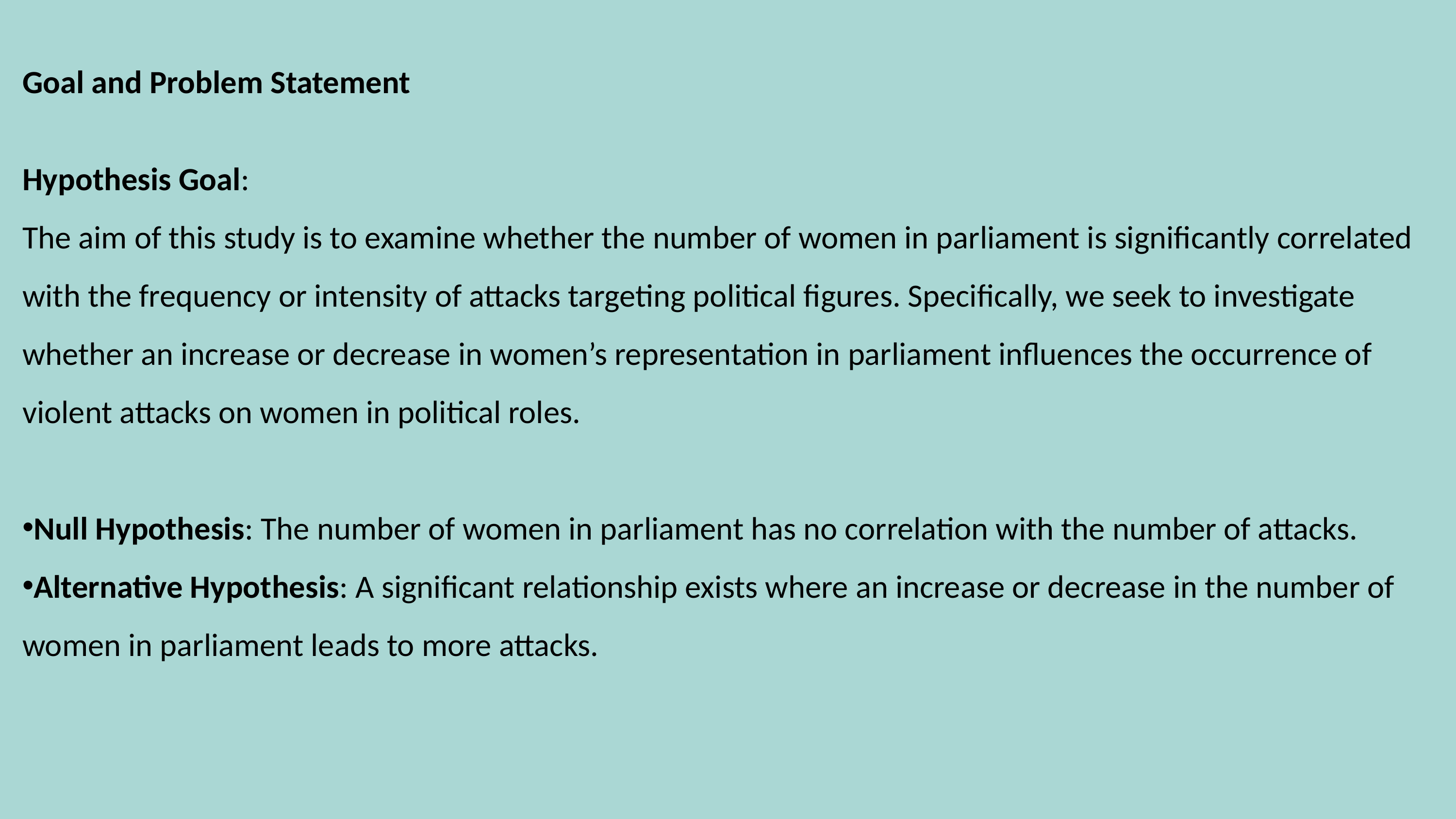

Goal and Problem Statement

Hypothesis Goal:
The aim of this study is to examine whether the number of women in parliament is significantly correlated with the frequency or intensity of attacks targeting political figures. Specifically, we seek to investigate whether an increase or decrease in women’s representation in parliament influences the occurrence of violent attacks on women in political roles.

Null Hypothesis: The number of women in parliament has no correlation with the number of attacks.
Alternative Hypothesis: A significant relationship exists where an increase or decrease in the number of women in parliament leads to more attacks.